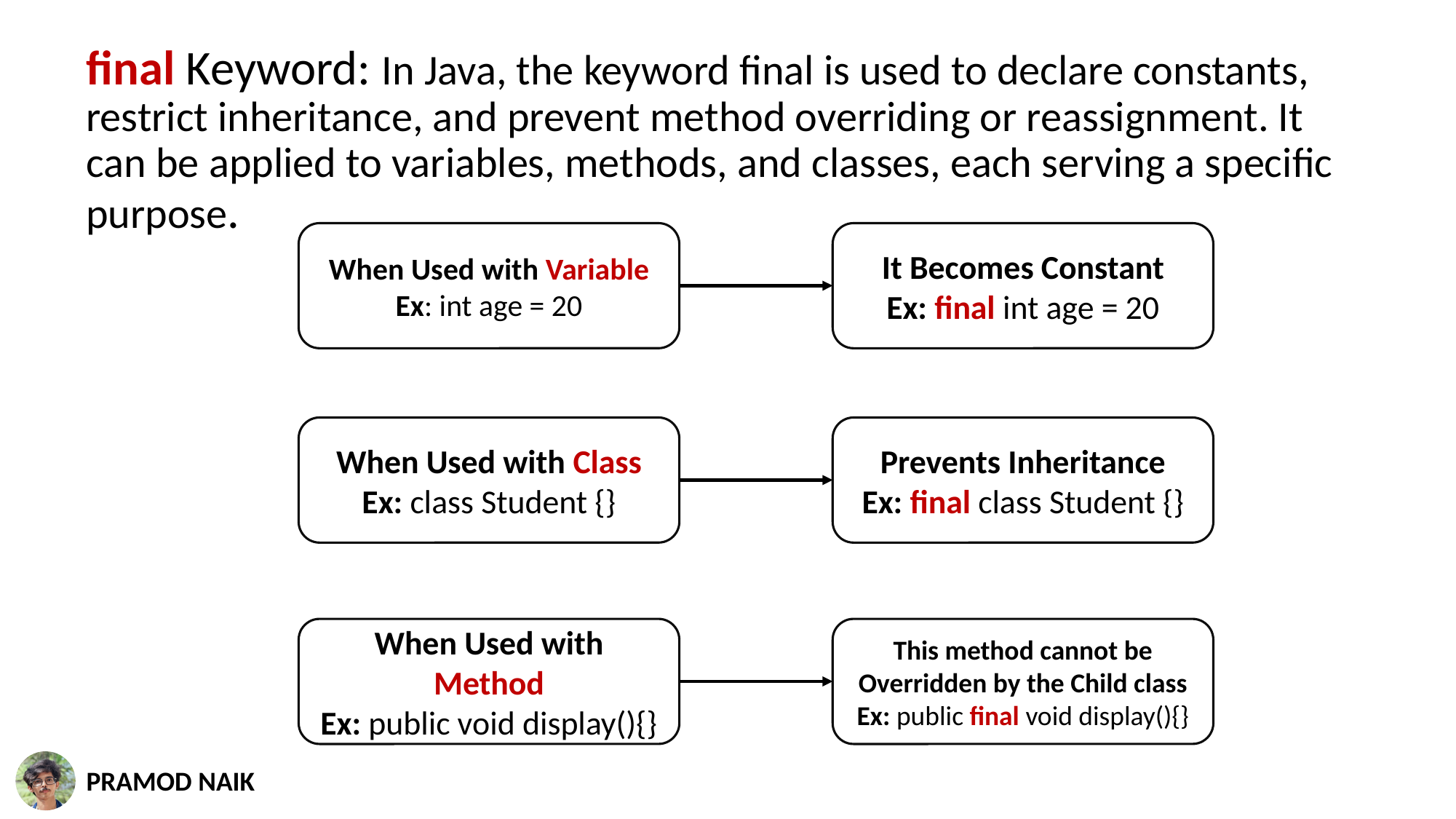

final Keyword: In Java, the keyword final is used to declare constants, restrict inheritance, and prevent method overriding or reassignment. It can be applied to variables, methods, and classes, each serving a specific purpose.

When Used with Variable
Ex: int age = 20
It Becomes Constant
Ex: final int age = 20
When Used with Class
Ex: class Student {}
Prevents Inheritance
Ex: final class Student {}
When Used with Method
Ex: public void display(){}
This method cannot be Overridden by the Child class
Ex: public final void display(){}